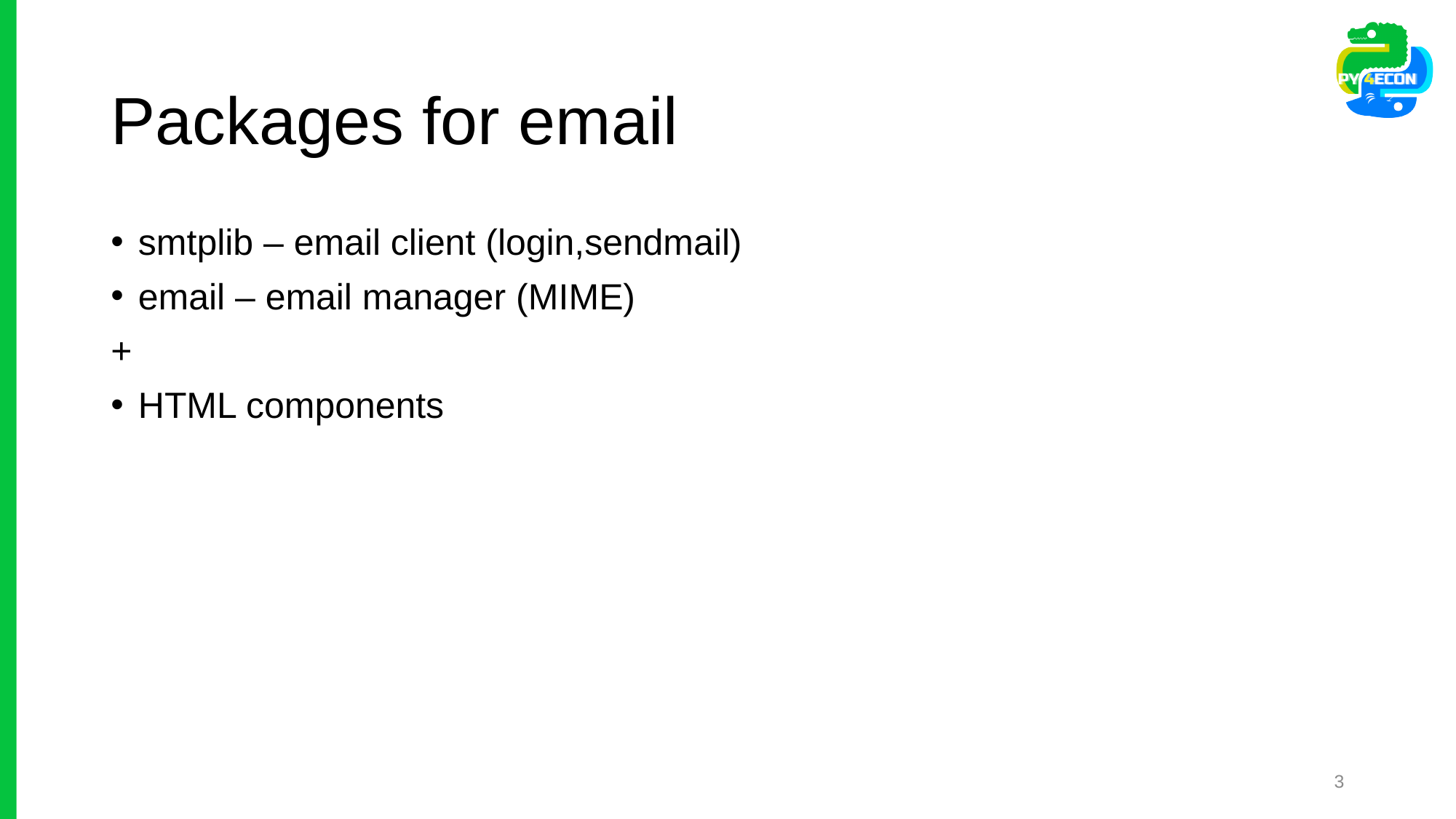

# Packages for email
smtplib – email client (login,sendmail)
email – email manager (MIME)
+
HTML components

3